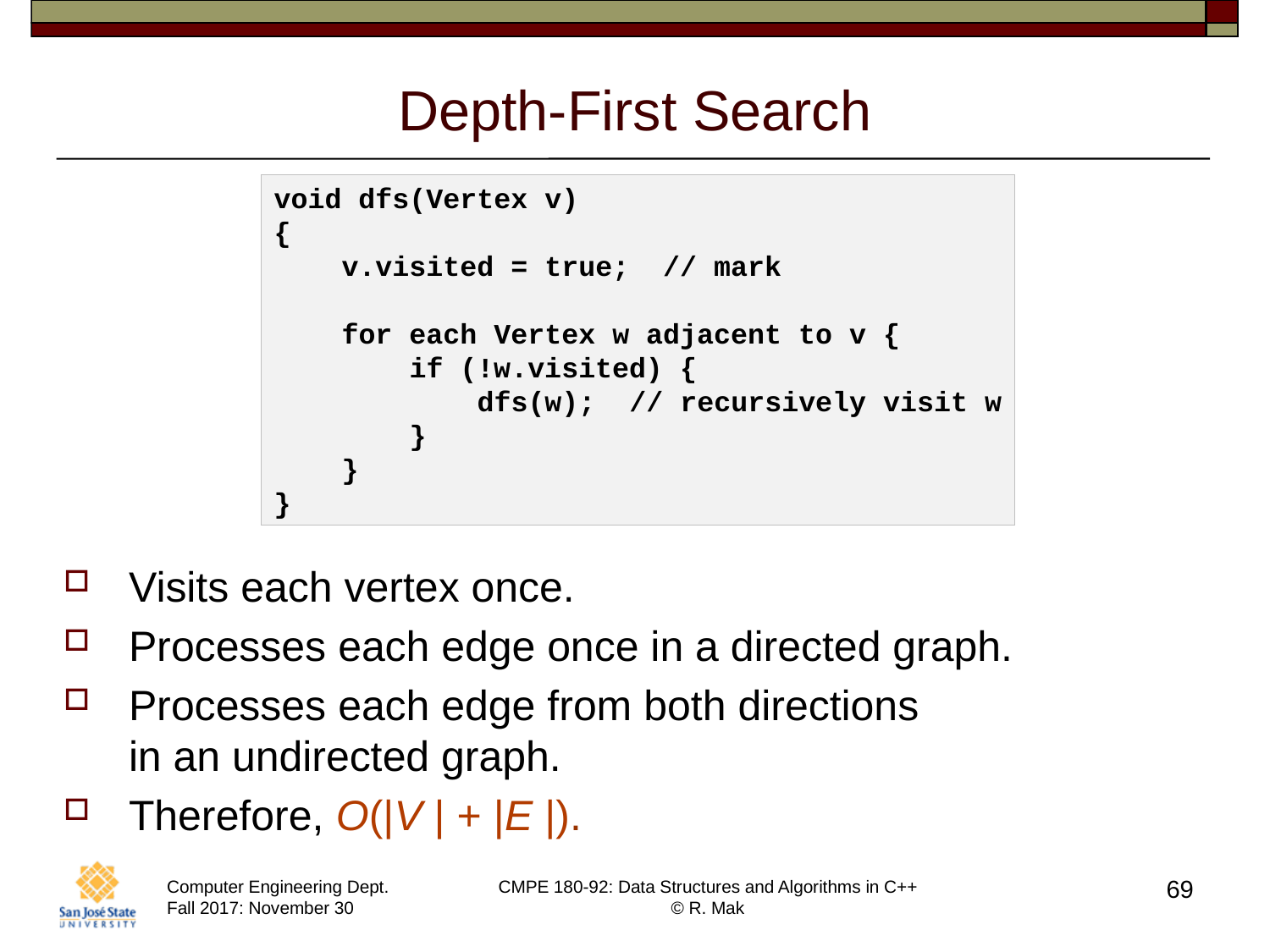

# Depth-First Search
void dfs(Vertex v)
{
    v.visited = true;  // mark

    for each Vertex w adjacent to v {
        if (!w.visited) {
            dfs(w);  // recursively visit w
        }
    }
}
Visits each vertex once.
Processes each edge once in a directed graph.
Processes each edge from both directions
in an undirected graph.
Therefore, O(|V | + |E |).
69